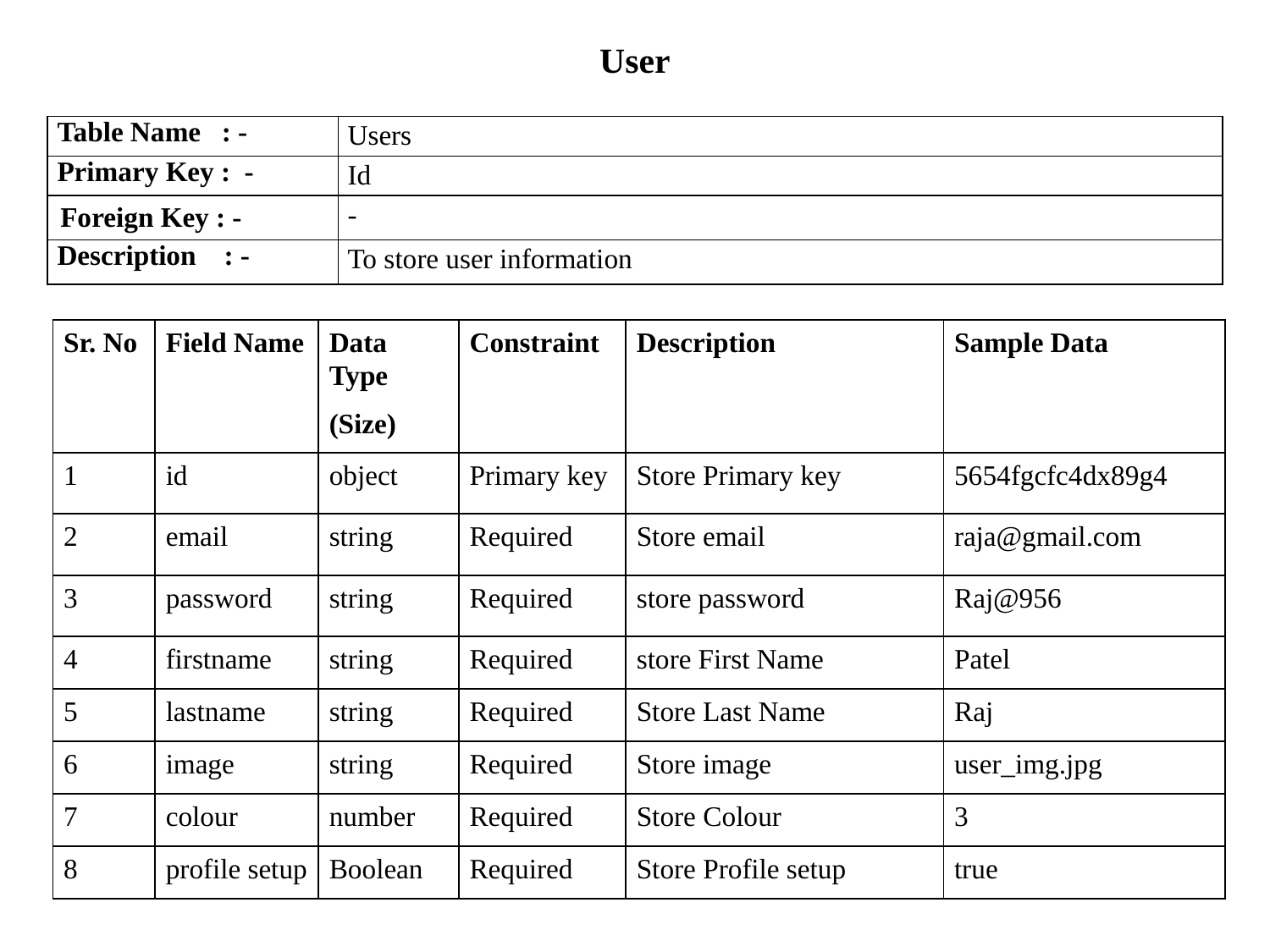

User
| Table Name : - | Users |
| --- | --- |
| Primary Key : - | Id |
| Foreign Key : - | - |
| Description : - | To store user information |
| Sr. No | Field Name | Data Type (Size) | Constraint | Description | Sample Data |
| --- | --- | --- | --- | --- | --- |
| 1 | id | object | Primary key | Store Primary key | 5654fgcfc4dx89g4 |
| 2 | email | string | Required | Store email | raja@gmail.com |
| 3 | password | string | Required | store password | Raj@956 |
| 4 | firstname | string | Required | store First Name | Patel |
| 5 | lastname | string | Required | Store Last Name | Raj |
| 6 | image | string | Required | Store image | user\_img.jpg |
| 7 | colour | number | Required | Store Colour | 3 |
| 8 | profile setup | Boolean | Required | Store Profile setup | true |